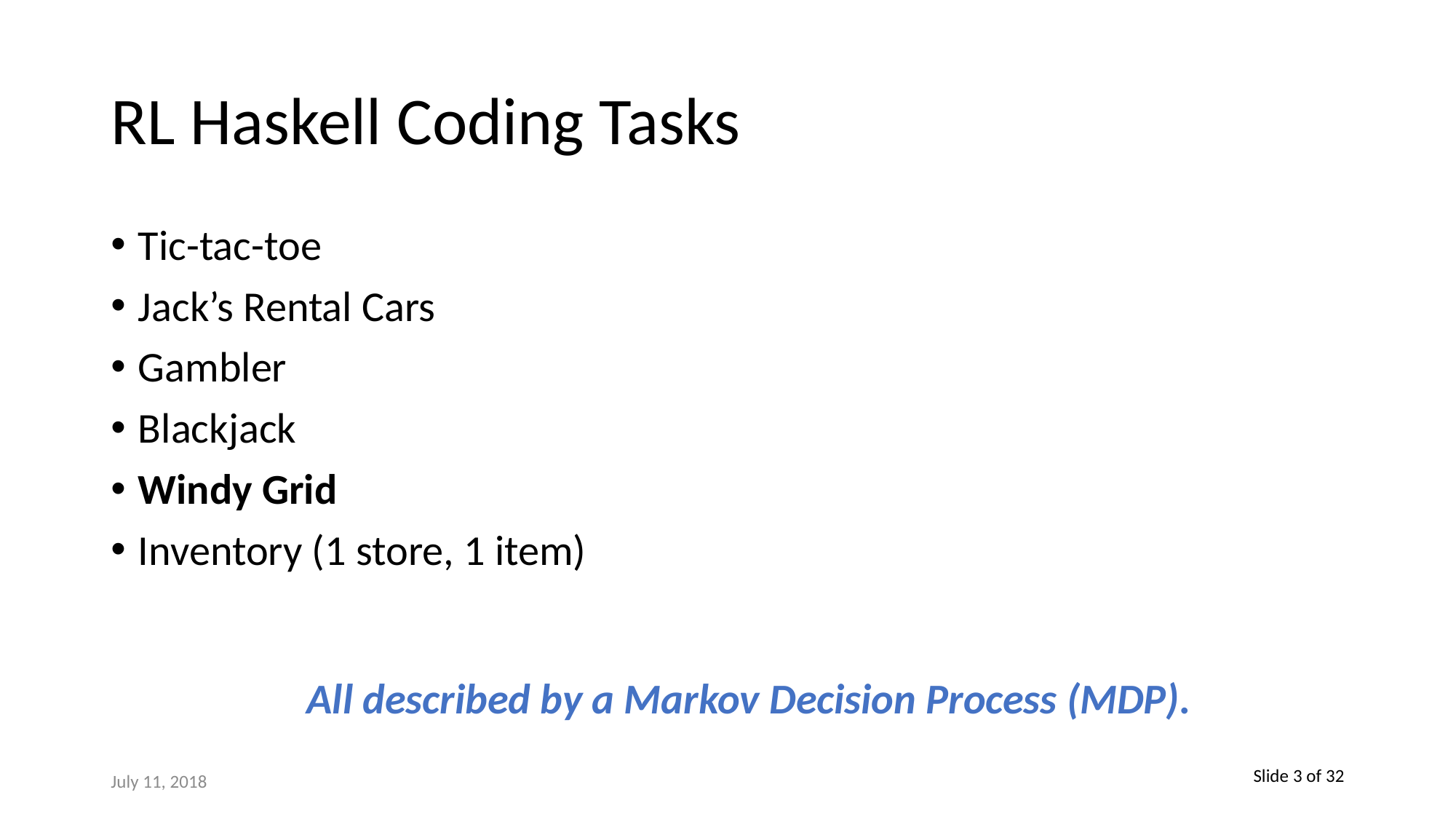

# RL Haskell Coding Tasks
Tic-tac-toe
Jack’s Rental Cars
Gambler
Blackjack
Windy Grid
Inventory (1 store, 1 item)

All described by a Markov Decision Process (MDP).
July 11, 2018